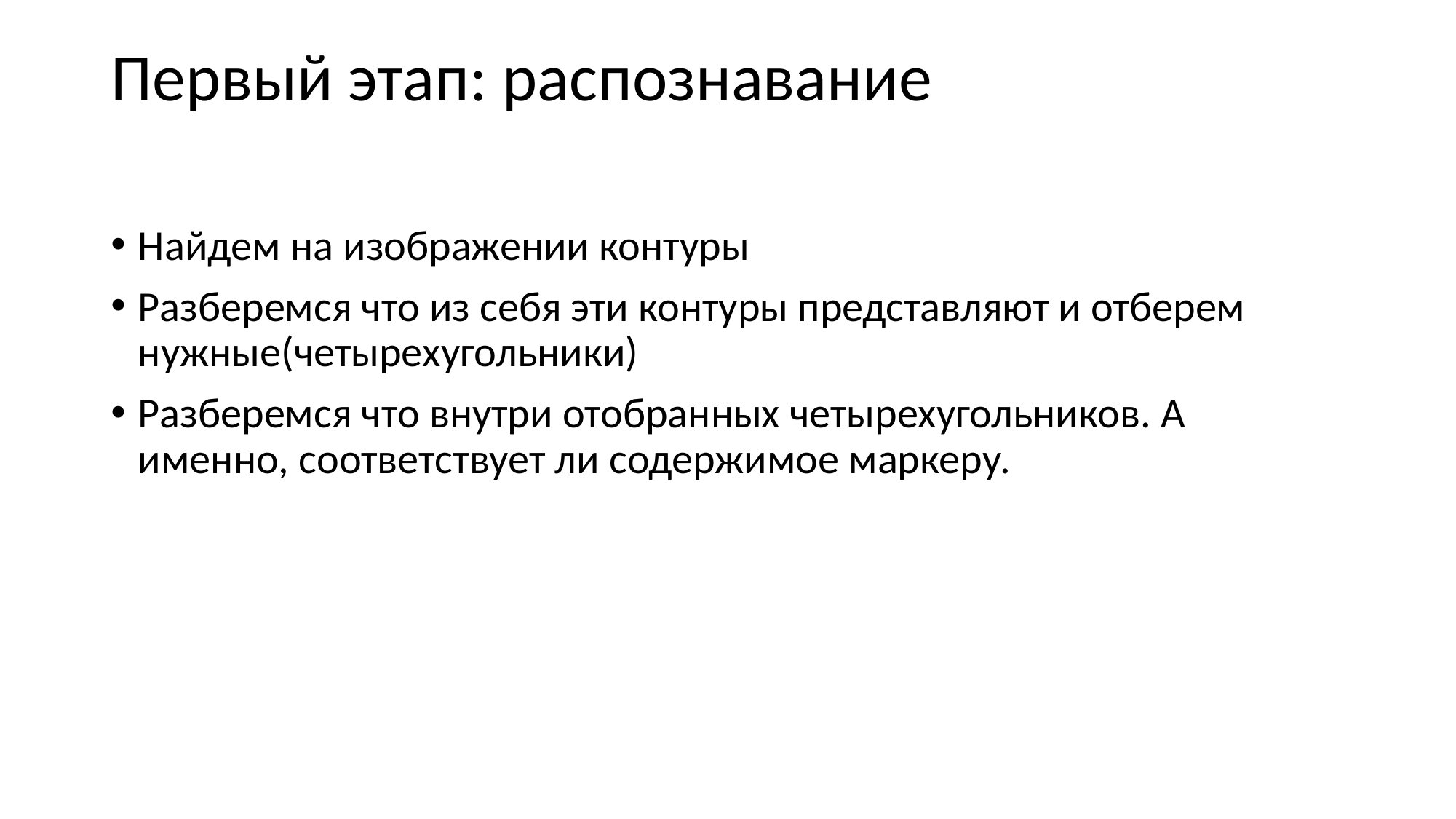

# Первый этап: распознавание
Найдем на изображении контуры
Разберемся что из себя эти контуры представляют и отберем нужные(четырехугольники)
Разберемся что внутри отобранных четырехугольников. А именно, соответствует ли содержимое маркеру.